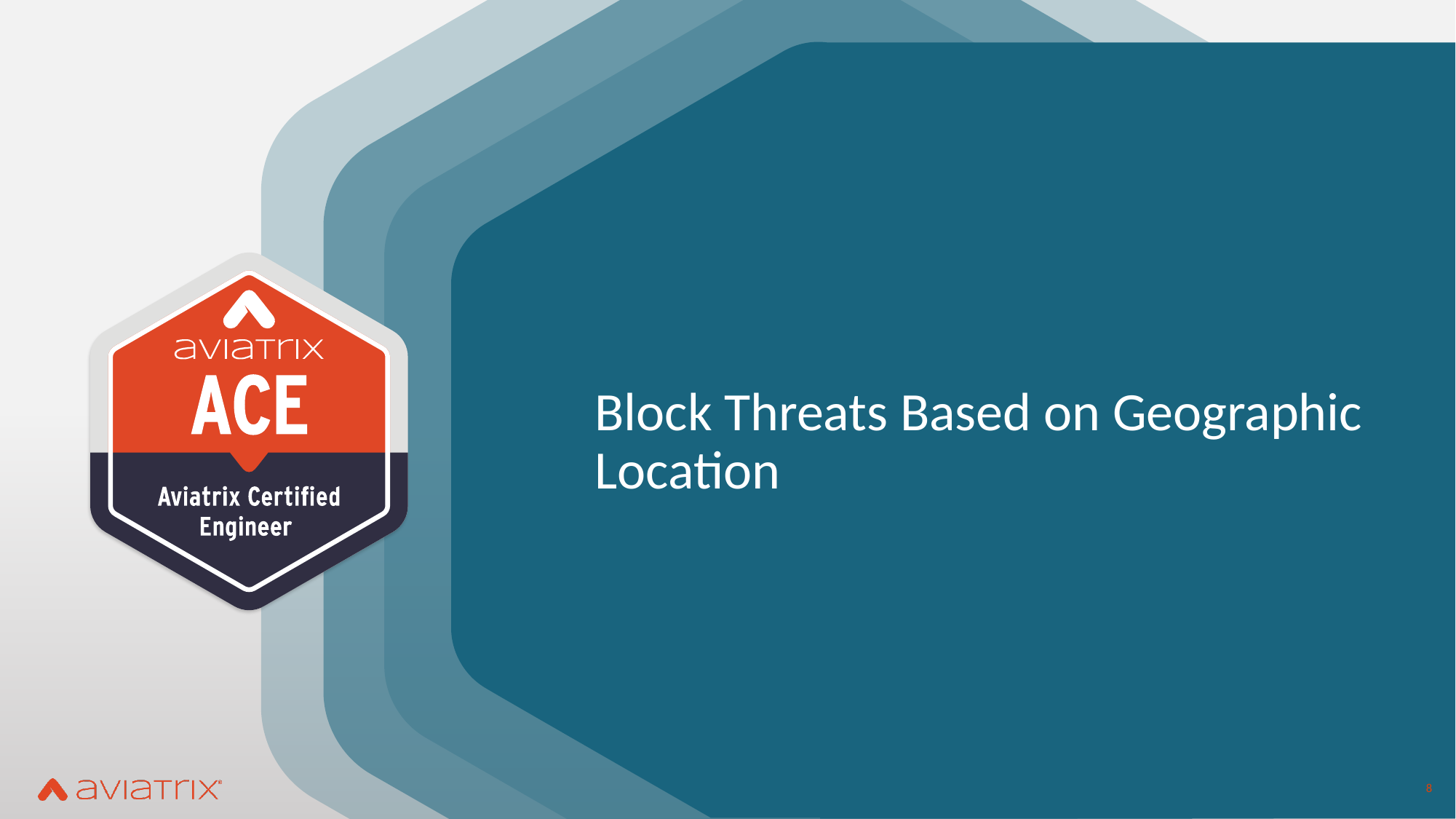

# Block Threats Based on Geographic Location

8